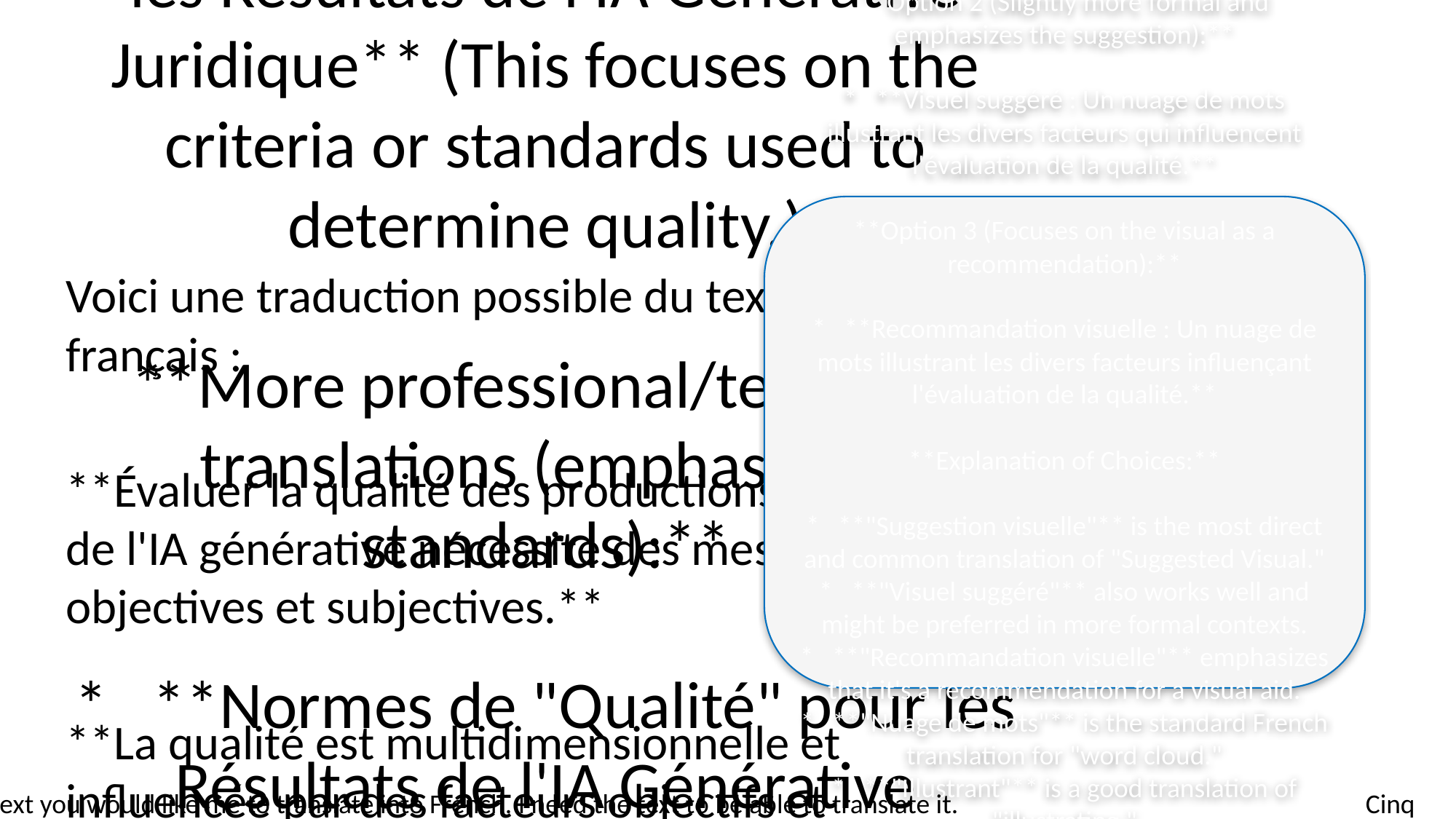

# Here are a few possible translations of "Defining 'Quality' in Legal GenAI Output," depending on the nuance you want to convey:

**More literal translations:**

*   **Définir la "Qualité" dans les Résultats de l'IA Générative Juridique** (This is a very direct translation, using quotation marks to highlight "Quality")

*   **Définir la Qualité des Résultats de l'IA Générative Juridique** (Slightly more natural flow, but still quite literal)

**More nuanced translations:**

*   **Définir ce qu'est la "Qualité" dans les Résultats de l'IA Générative Juridique** (This emphasizes the *process* of defining quality.)

*   **Qu'est-ce que la "Qualité" dans les Résultats de l'IA Générative Juridique ?** (This frames it as a question to be explored.)

*   **Comment définir la "Qualité" dans les Résultats de l'IA Générative Juridique ?** (Similar to the previous one, focusing on the "how" of defining quality.)

*   **Les Critères de "Qualité" pour les Résultats de l'IA Générative Juridique** (This focuses on the criteria or standards used to determine quality.)

**More professional/technical translations (emphasizing standards):**

*   **Normes de "Qualité" pour les Résultats de l'IA Générative Juridique** (Emphasizes established norms or standards.)

*   **Assurance Qualité des Résultats de l'IA Générative Juridique** (This refers to the process of ensuring quality.)

**Which translation is best depends on the context.** If you are simply stating the topic of a paper or discussion, the more literal translations work well. If you are exploring the concept more deeply, the more nuanced translations might be more appropriate. If it's about setting quality standards, then the professional/technical translations would be best.

**Therefore, I recommend using:**

*   **Définir la Qualité des Résultats de l'IA Générative Juridique** - if you want a general, straightforward translation.

If you can provide more context about how this phrase is used, I can offer an even better translation.

Voici une traduction possible du texte en français :

**Évaluer la qualité des productions juridiques de l'IA générative nécessite des mesures à la fois objectives et subjectives.**

**La qualité est multidimensionnelle et influencée par des facteurs objectifs et subjectifs.**

**Un panel d'experts a montré des préférences variées dans l'évaluation des productions juridiques (grammaire, exhaustivité, vocabulaire).**

**La tolérance aux "erreurs acceptables" variait d'un participant à l'autre, soulignant la nature subjective de l'évaluation de la qualité.**

**Alternatives pour certains termes :**

*   **GenAI** : pourrait être remplacé par "IA générative" ou "IA générative de droit" (pour plus de précision)
*   **Output** : pourrait être remplacé par "résultats", "productions" ou "documents produits" selon le contexte.
*   **Comprehensiveness** : pourrait être remplacé par "l'étendue", "l'intégralité" ou "le caractère complet".

La traduction choisie s'efforce d'être fidèle au sens original tout en utilisant un langage clair et précis, adapté au contexte juridique.

Here are a few options for translating "Suggested Visual: Word cloud illustrating the diverse factors influencing quality assessment," depending on the nuance you want to convey:

**Option 1 (Most straightforward and common):**

*   **Suggestion visuelle : Nuage de mots illustrant les divers facteurs influençant l'évaluation de la qualité.**

**Option 2 (Slightly more formal and emphasizes the suggestion):**

*   **Visuel suggéré : Un nuage de mots illustrant les divers facteurs qui influencent l'évaluation de la qualité.**

**Option 3 (Focuses on the visual as a recommendation):**

*   **Recommandation visuelle : Un nuage de mots illustrant les divers facteurs influençant l'évaluation de la qualité.**

**Explanation of Choices:**

*   **"Suggestion visuelle"** is the most direct and common translation of "Suggested Visual."
*   **"Visuel suggéré"** also works well and might be preferred in more formal contexts.
*   **"Recommandation visuelle"** emphasizes that it's a recommendation for a visual aid.
*   **"Nuage de mots"** is the standard French translation for "word cloud."
*   **"Illustrant"** is a good translation of "illustrating."
*   **"Les divers facteurs"** or **"les différents facteurs"** both work for "the diverse factors." I prefer "divers" here because it feels slightly broader.
*   **"Influençant"** is the present participle of "influencer" (to influence), so it translates "influencing" well.
*   **"L'évaluation de la qualité"** is the standard French translation for "quality assessment."

I would recommend **Option 1** or **Option 2** as the most appropriate translations in most cases. Choose the one that best suits the overall tone and style of your document.

Please provide the English text you would like me to translate into French. I need the text to be able to translate it.

Cinq